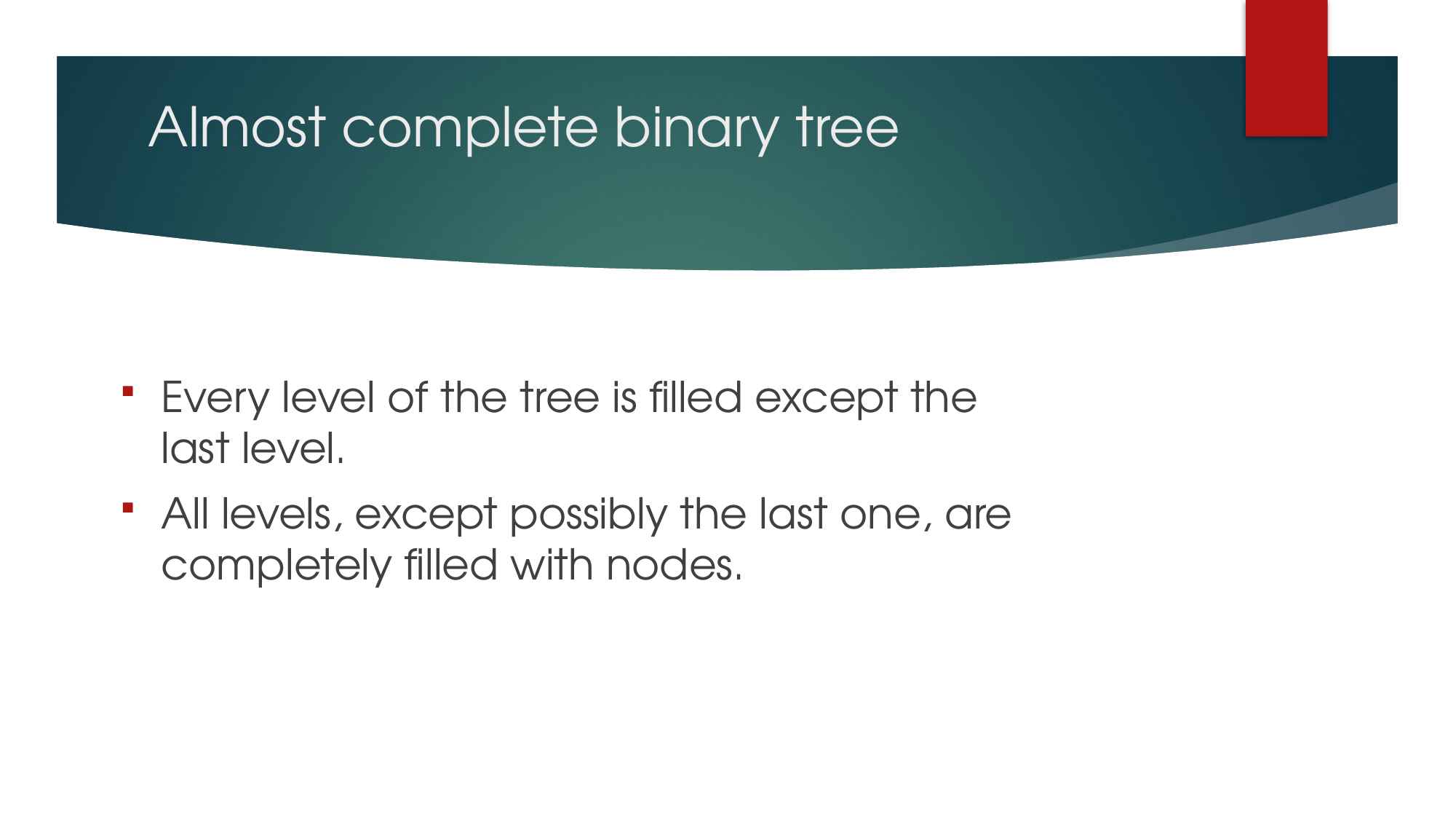

# Almost complete binary tree
Every level of the tree is filled except the last level.
All levels, except possibly the last one, are completely filled with nodes.